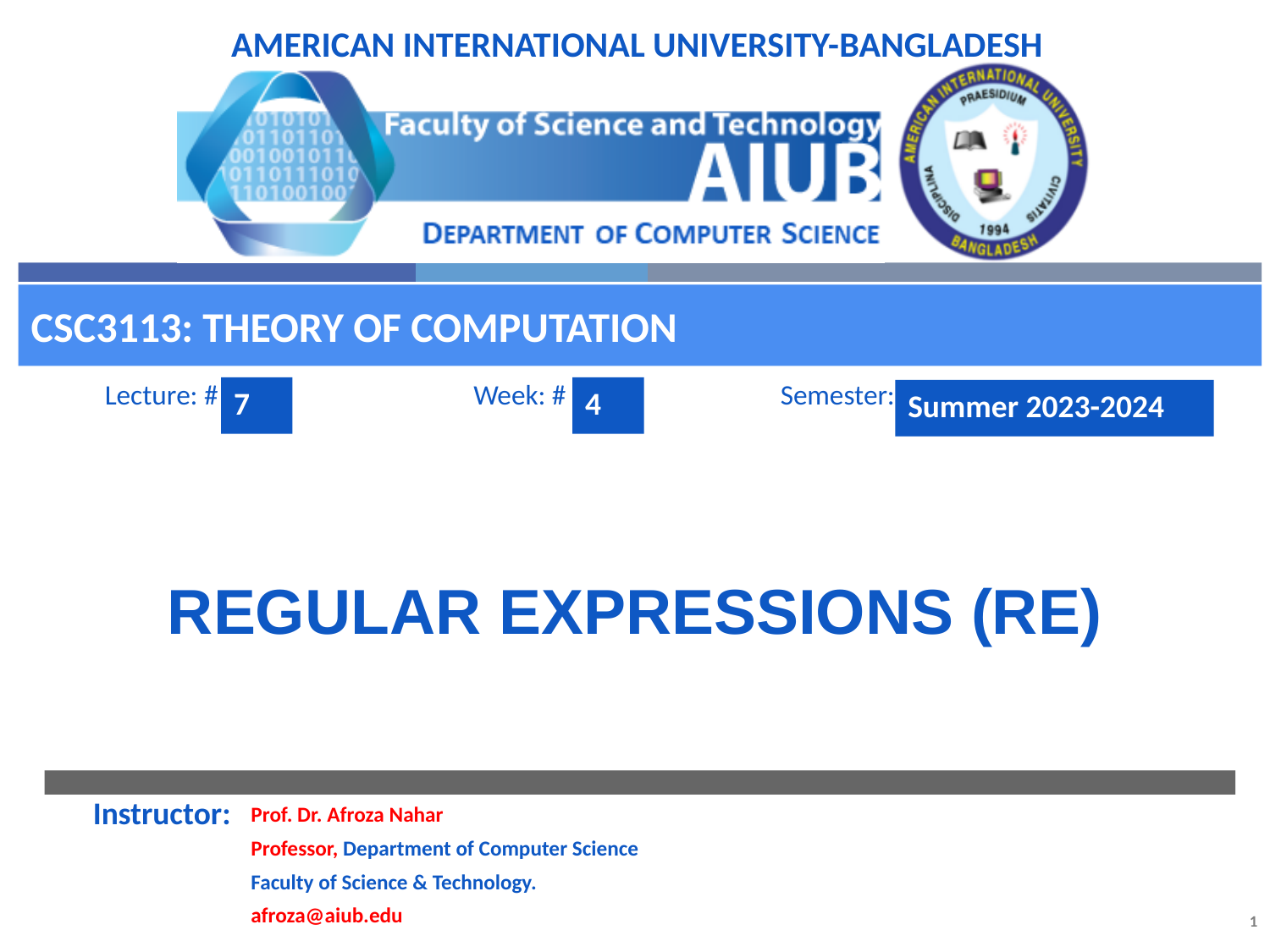

CSC3113: Theory of Computation
7
4
Summer 2023-2024
# Regular Expressions (RE)
Prof. Dr. Afroza Nahar
Professor, Department of Computer Science
Faculty of Science & Technology.
afroza@aiub.edu